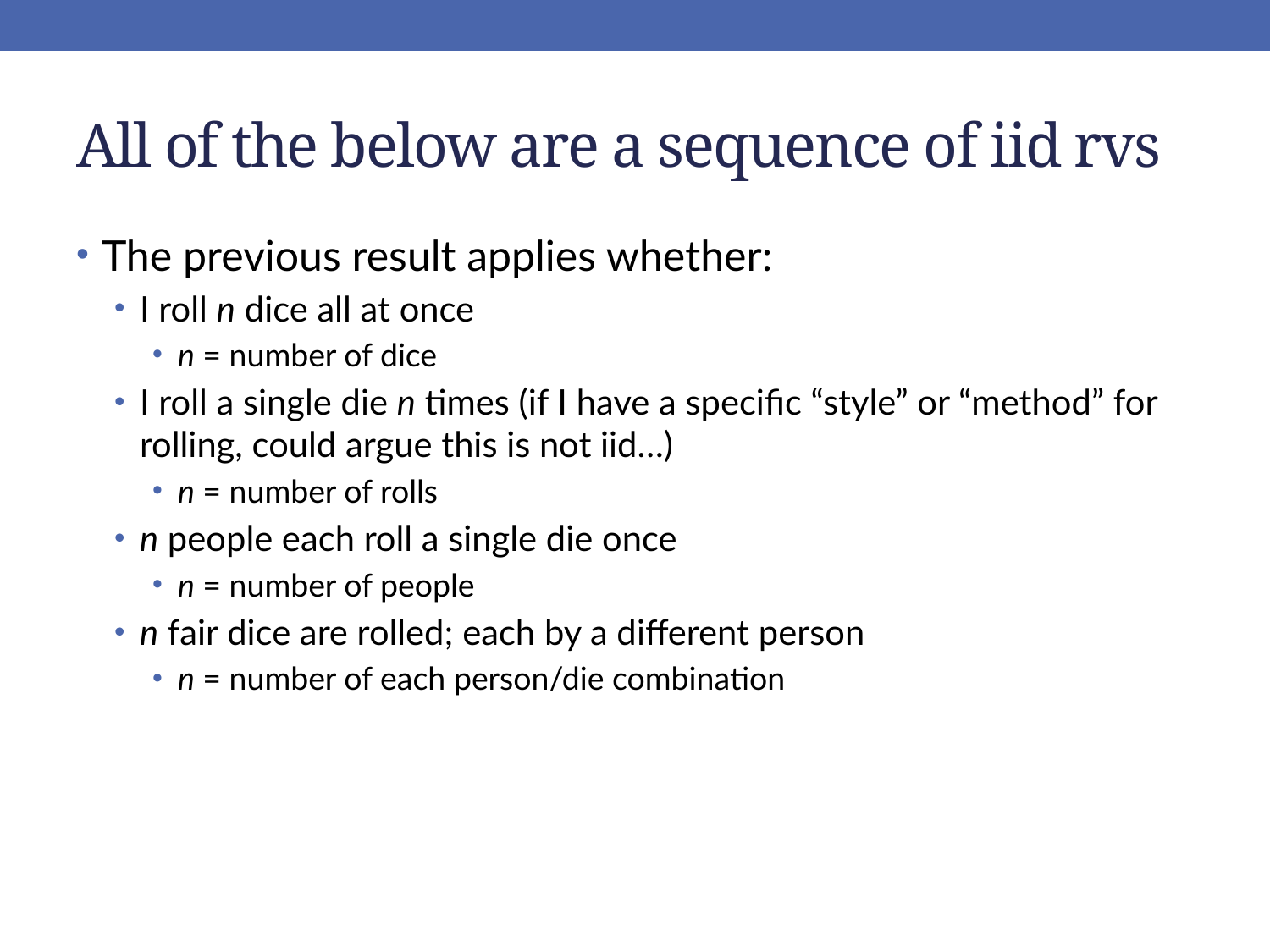

# All of the below are a sequence of iid rvs
The previous result applies whether:
I roll n dice all at once
n = number of dice
I roll a single die n times (if I have a specific “style” or “method” for rolling, could argue this is not iid…)
n = number of rolls
n people each roll a single die once
n = number of people
n fair dice are rolled; each by a different person
n = number of each person/die combination